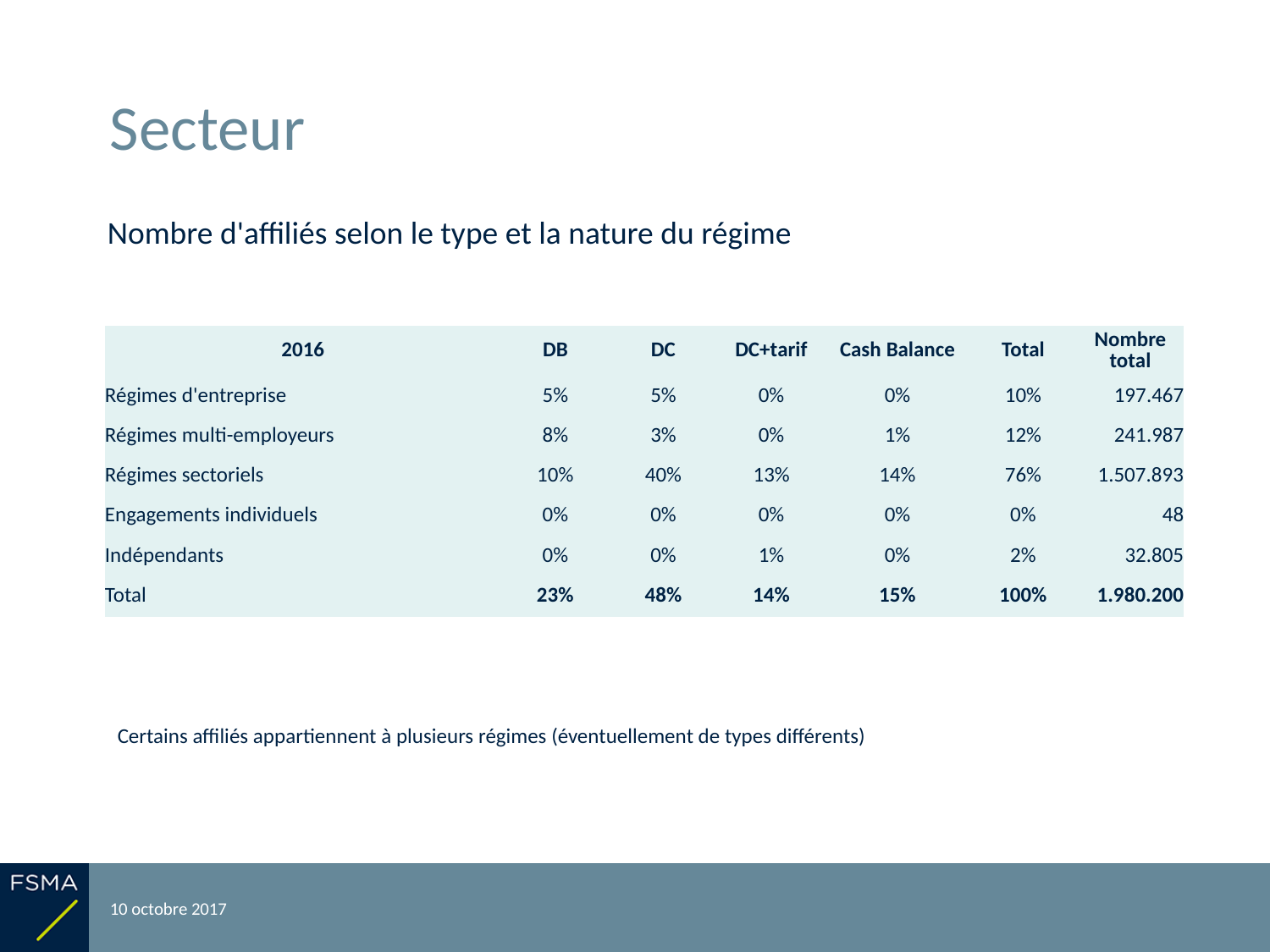

# Secteur
Nombre d'affiliés selon le type et la nature du régime
| 2016 | DB | DC | DC+tarif | Cash Balance | Total | Nombre total |
| --- | --- | --- | --- | --- | --- | --- |
| Régimes d'entreprise | 5% | 5% | 0% | 0% | 10% | 197.467 |
| Régimes multi-employeurs | 8% | 3% | 0% | 1% | 12% | 241.987 |
| Régimes sectoriels | 10% | 40% | 13% | 14% | 76% | 1.507.893 |
| Engagements individuels | 0% | 0% | 0% | 0% | 0% | 48 |
| Indépendants | 0% | 0% | 1% | 0% | 2% | 32.805 |
| Total | 23% | 48% | 14% | 15% | 100% | 1.980.200 |
Certains affiliés appartiennent à plusieurs régimes (éventuellement de types différents)
10 octobre 2017
Reporting relatif à l'exercice 2016
14